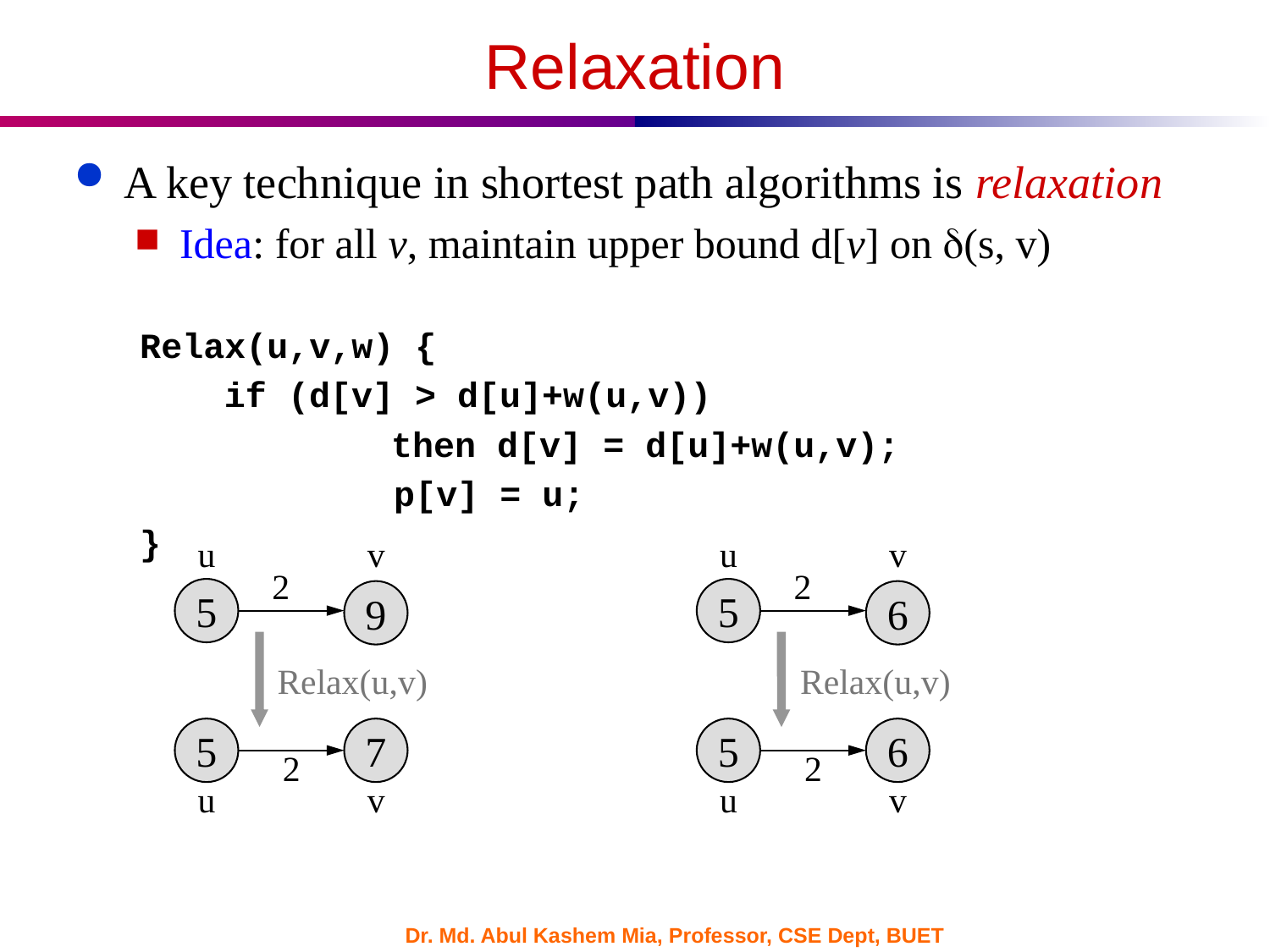

# Relaxation
A key technique in shortest path algorithms is relaxation
Idea: for all v, maintain upper bound d[v] on δ(s, v)

Relax(u,v,w) {
    if (d[v] > d[u]+w(u,v))
		    then d[v] = d[u]+w(u,v);
            p[v] = u;
}
u
v
2
5
9
u
v
2
5
6

Relax(u,v)
5
7
2
u
v

Relax(u,v)
5
6
2
u
v